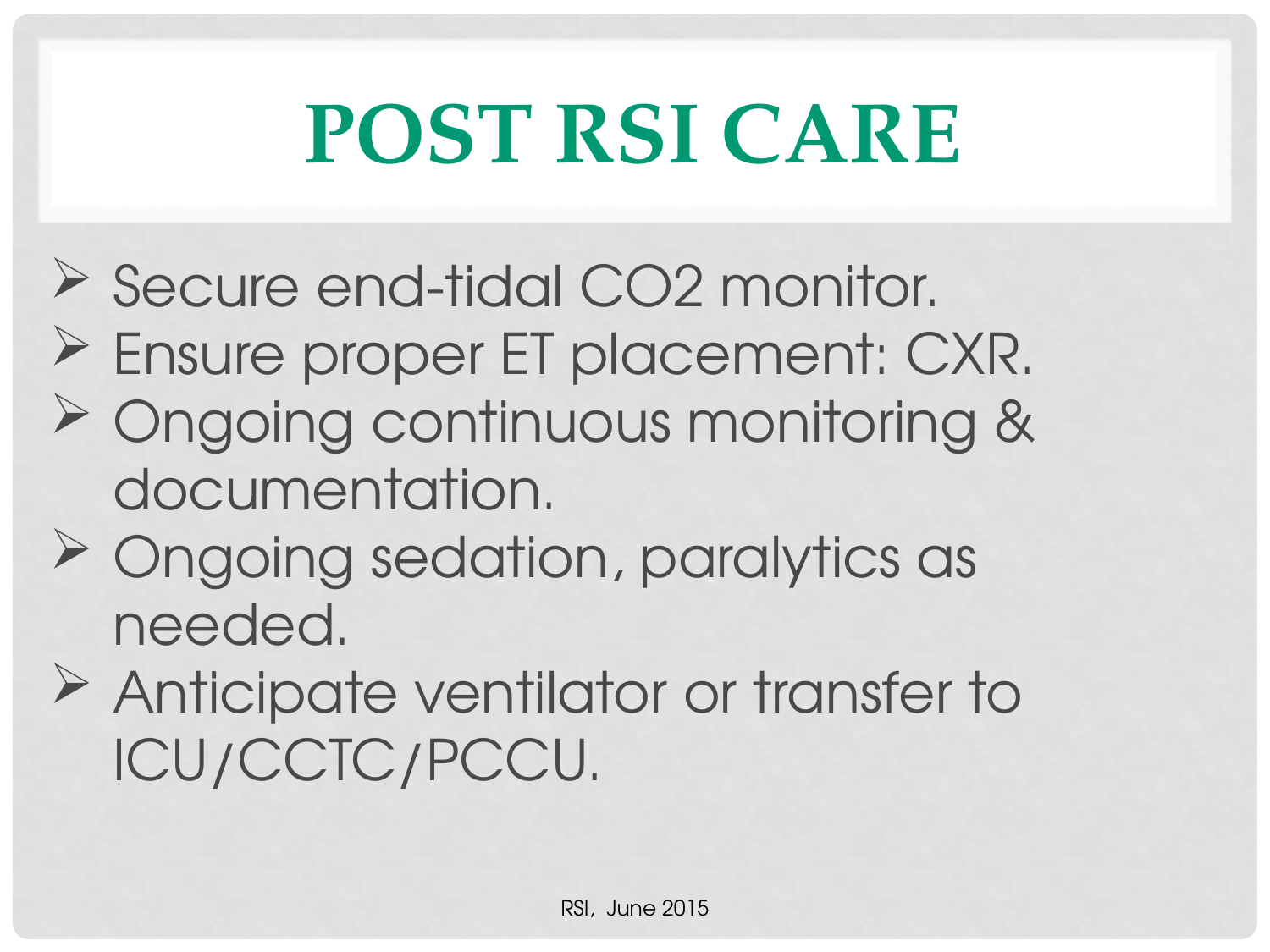

# Post RSI Care
Secure end-tidal CO2 monitor.
Ensure proper ET placement: CXR.
Ongoing continuous monitoring & documentation.
Ongoing sedation, paralytics as needed.
Anticipate ventilator or transfer to ICU/CCTC/PCCU.
RSI,  June 2015